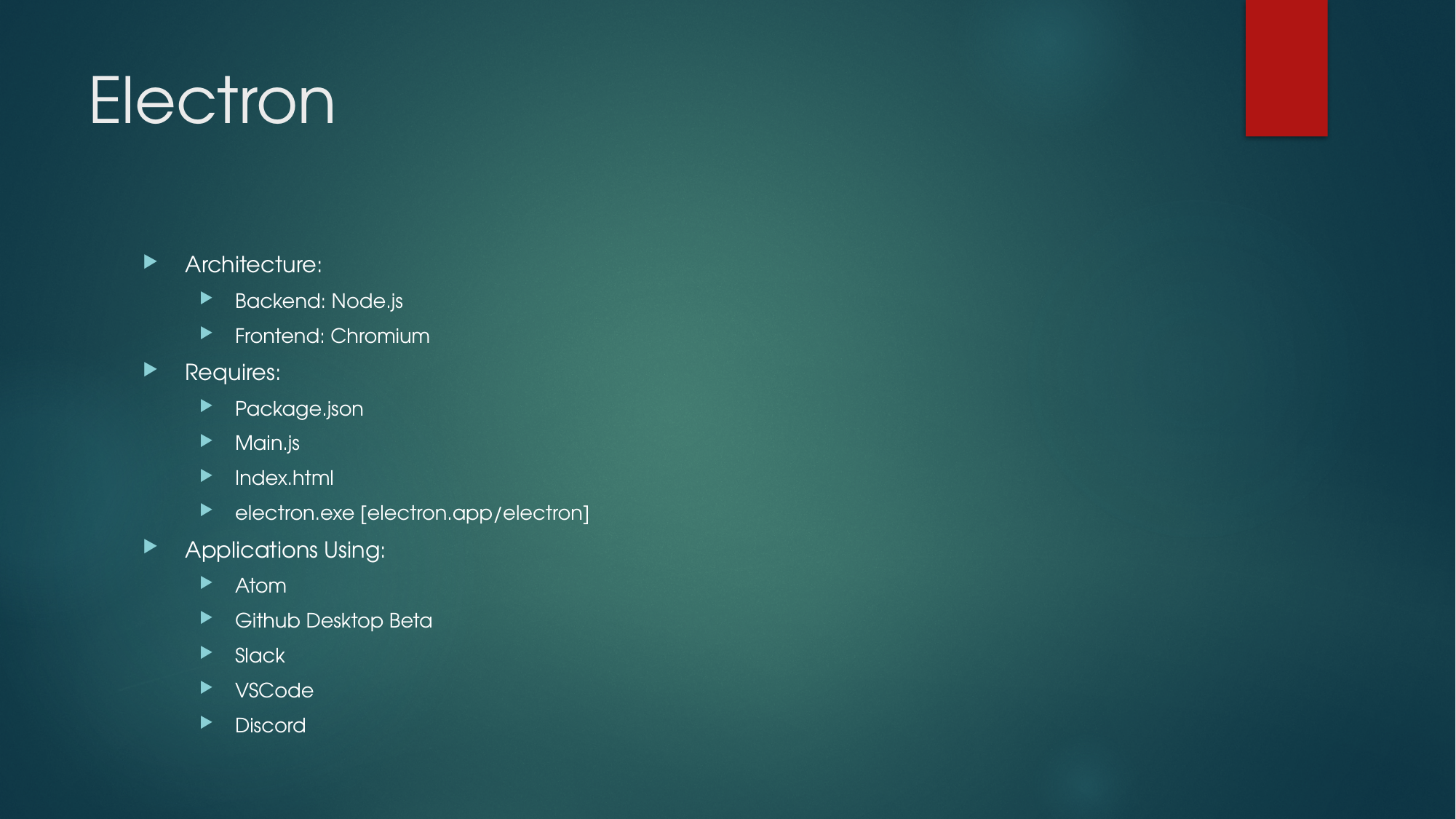

# Electron
Architecture:
Backend: Node.js
Frontend: Chromium
Requires:
Package.json
Main.js
Index.html
electron.exe [electron.app/electron]
Applications Using:
Atom
Github Desktop Beta
Slack
VSCode
Discord